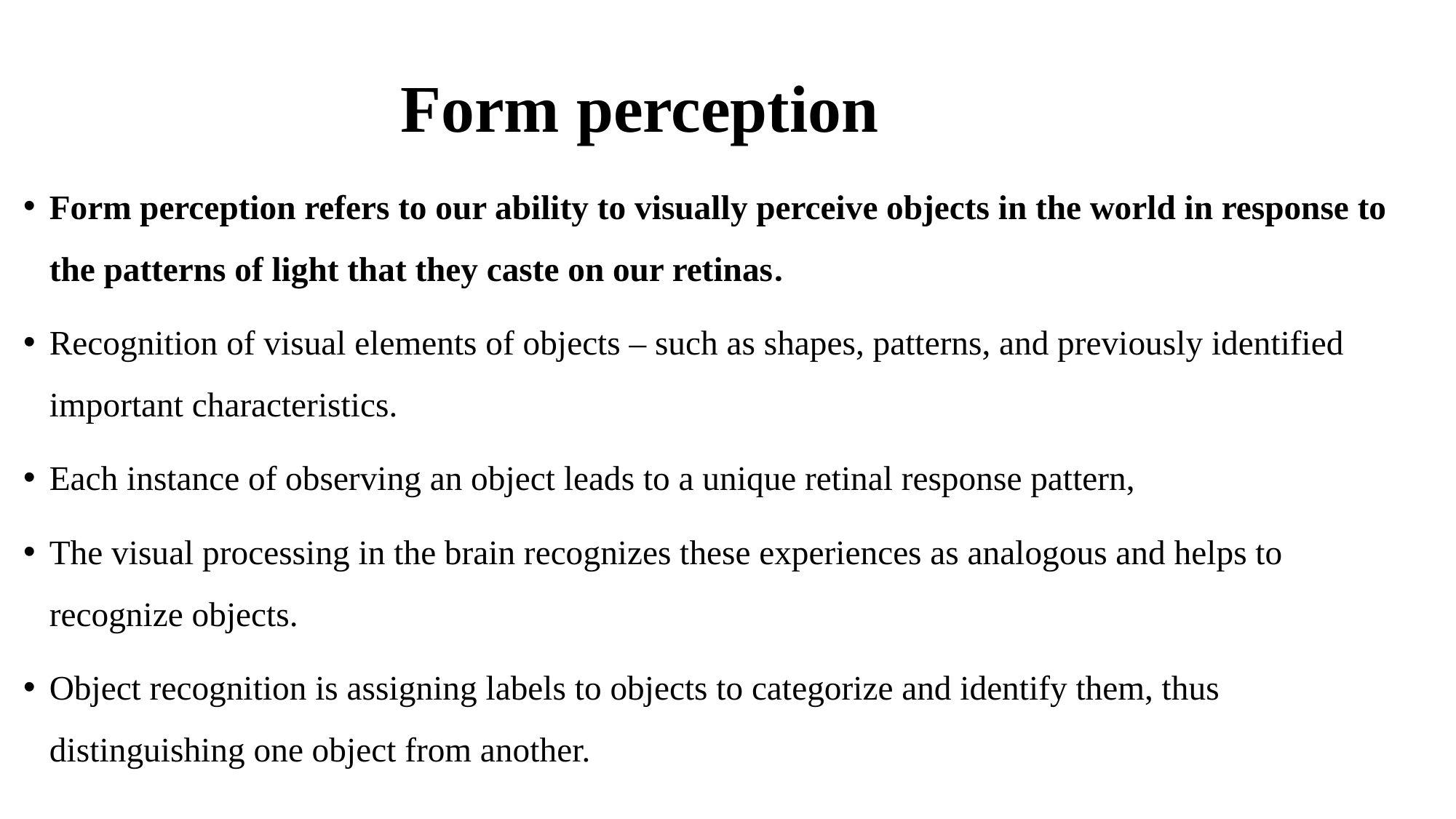

# Form perception
Form perception refers to our ability to visually perceive objects in the world in response to the patterns of light that they caste on our retinas.
Recognition of visual elements of objects – such as shapes, patterns, and previously identified important characteristics.
Each instance of observing an object leads to a unique retinal response pattern,
The visual processing in the brain recognizes these experiences as analogous and helps to recognize objects.
Object recognition is assigning labels to objects to categorize and identify them, thus distinguishing one object from another.